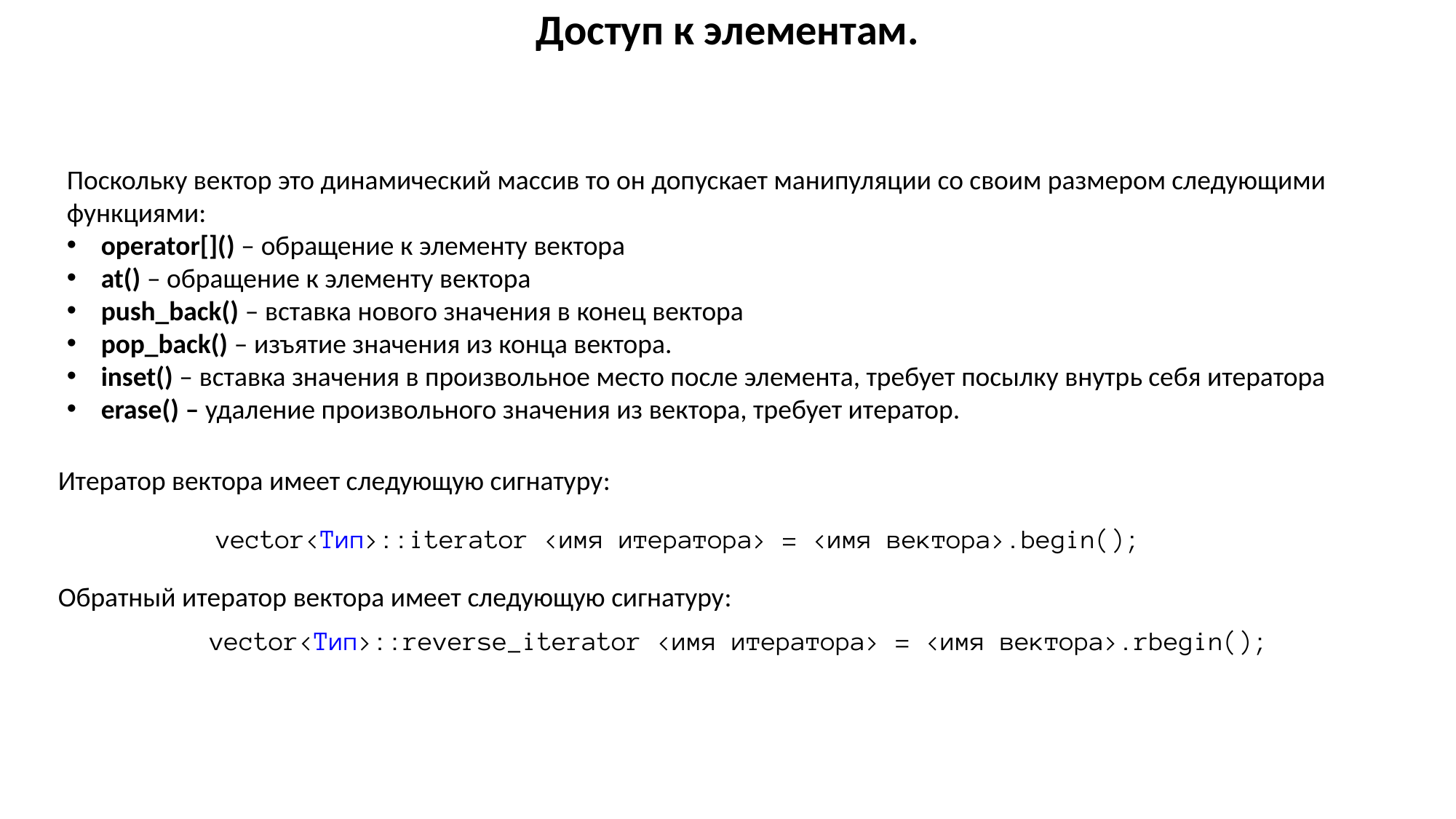

Доступ к элементам.
Поскольку вектор это динамический массив то он допускает манипуляции со своим размером следующими функциями:
operator[]() – обращение к элементу вектора
at() – обращение к элементу вектора
push_back() – вставка нового значения в конец вектора
pop_back() – изъятие значения из конца вектора.
inset() – вставка значения в произвольное место после элемента, требует посылку внутрь себя итератора
erase() – удаление произвольного значения из вектора, требует итератор.
Итератор вектора имеет следующую сигнатуру:
vector<Тип>::iterator <имя итератора> = <имя вектора>.begin();
Обратный итератор вектора имеет следующую сигнатуру:
vector<Тип>::reverse_iterator <имя итератора> = <имя вектора>.rbegin();